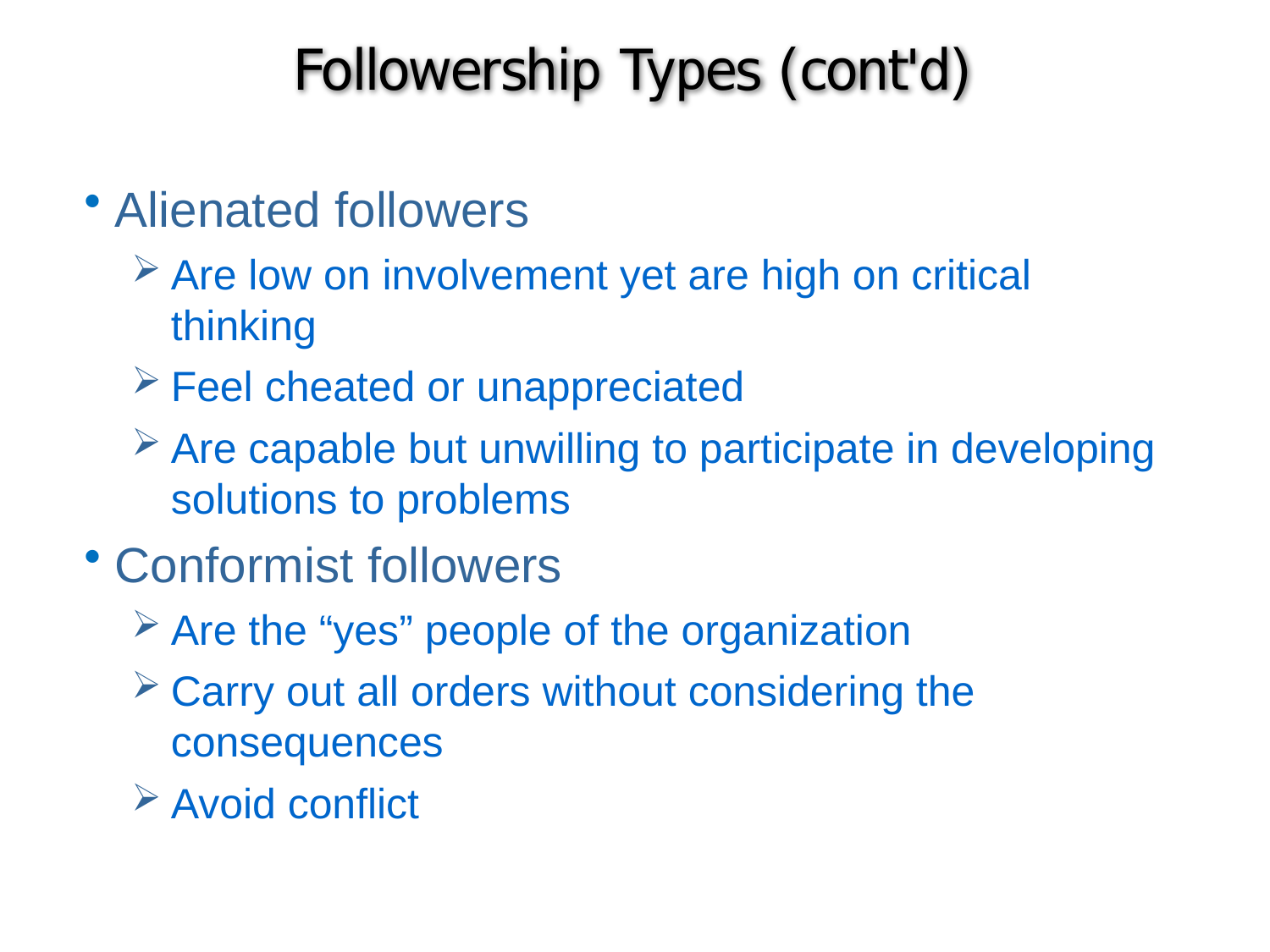

# Followership Types (cont'd)
Alienated followers
Are low on involvement yet are high on critical thinking
Feel cheated or unappreciated
Are capable but unwilling to participate in developing solutions to problems
Conformist followers
Are the “yes” people of the organization
Carry out all orders without considering the consequences
Avoid conflict